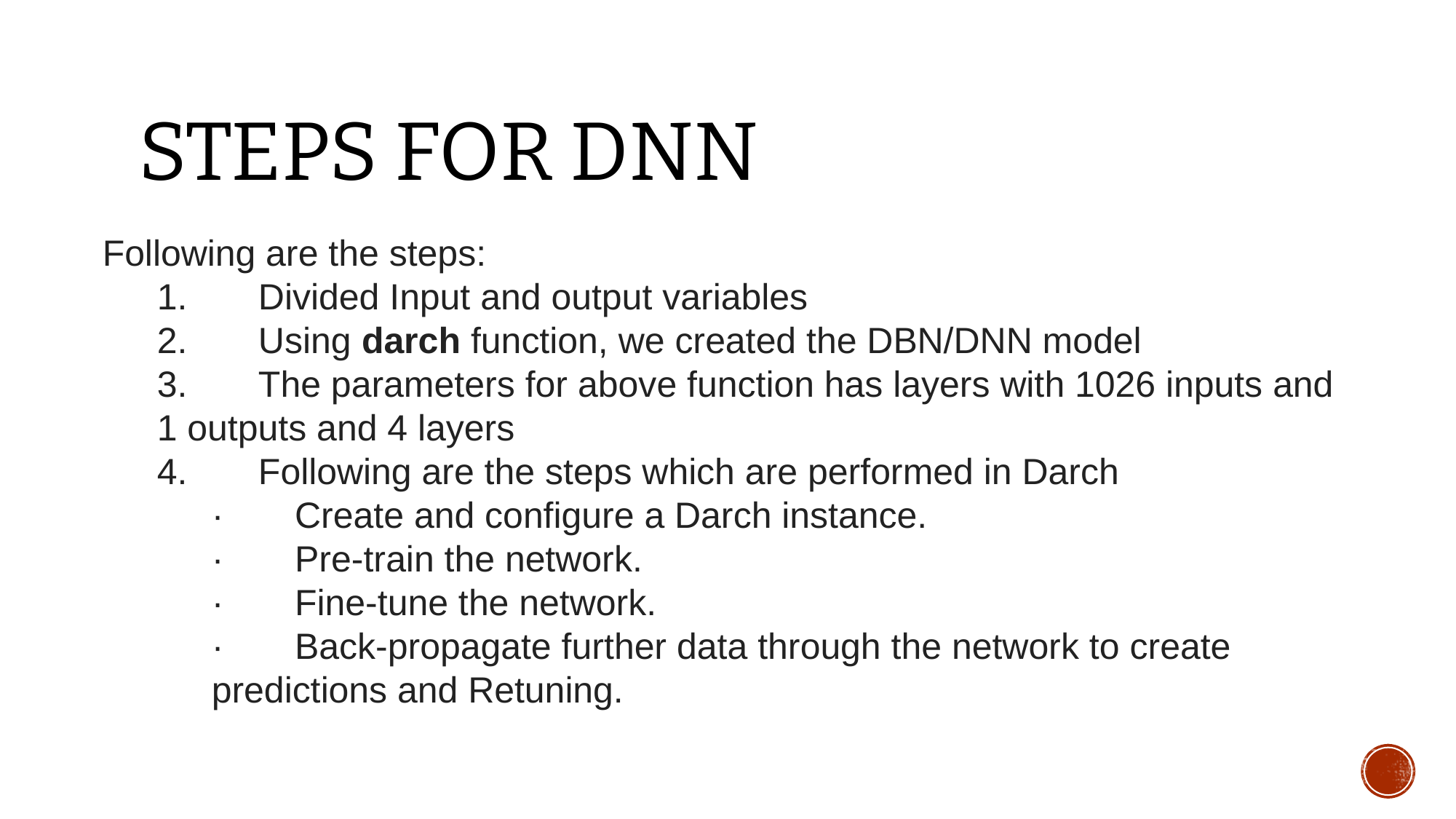

# Steps FOR DNN
Following are the steps:
1.       Divided Input and output variables
2.       Using darch function, we created the DBN/DNN model
3.       The parameters for above function has layers with 1026 inputs and 1 outputs and 4 layers
4.       Following are the steps which are performed in Darch
·       Create and configure a Darch instance.
·       Pre-train the network.
·       Fine-tune the network.
·       Back-propagate further data through the network to create predictions and Retuning.